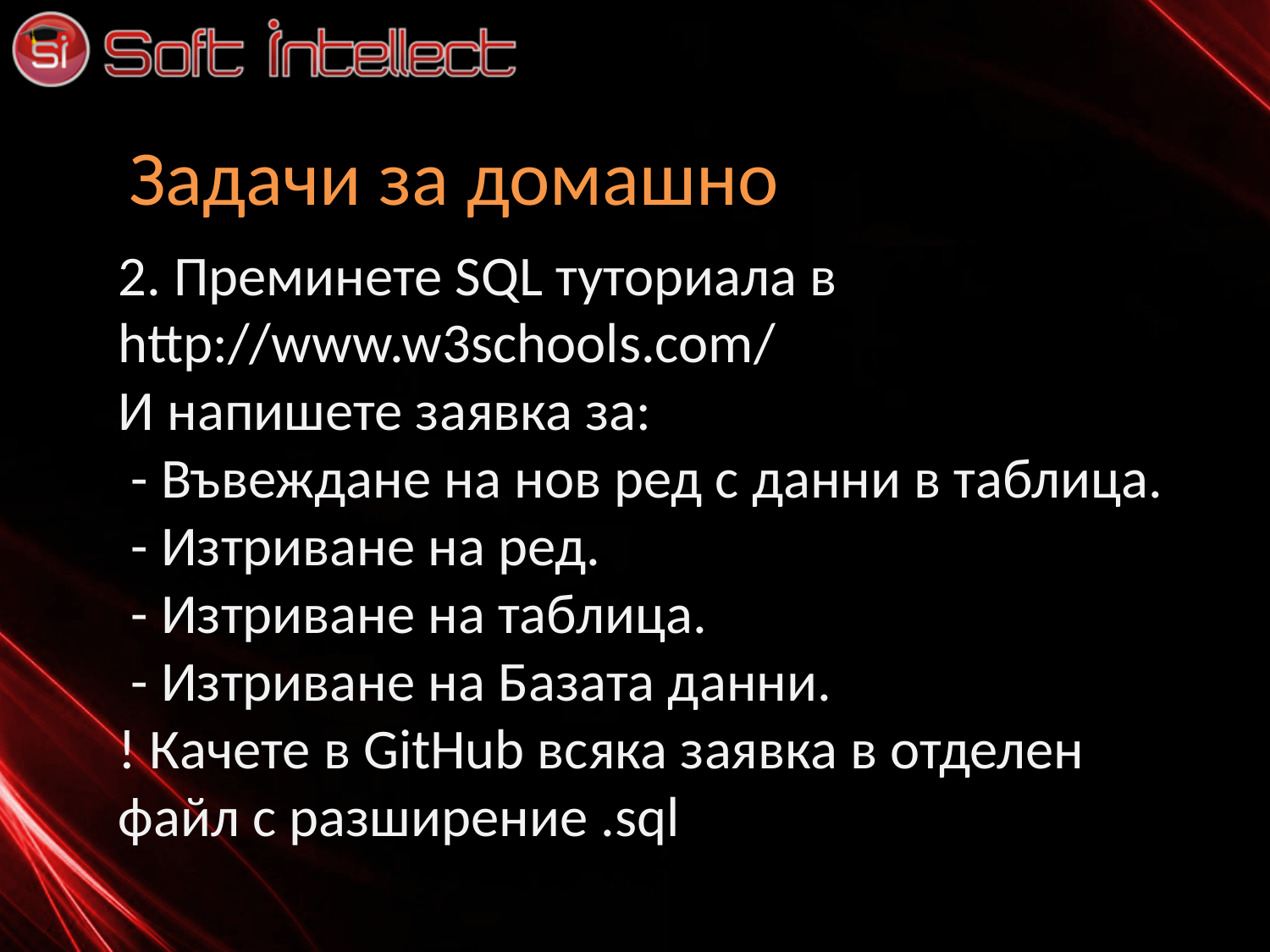

Задачи за домашно
2. Преминете SQL туториала в http://www.w3schools.com/
И напишете заявка за:
 - Въвеждане на нов ред с данни в таблица.
 - Изтриване на ред.
 - Изтриване на таблица.
 - Изтриване на Базата данни.
! Качете в GitHub всяка заявка в отделен файл с разширение .sql